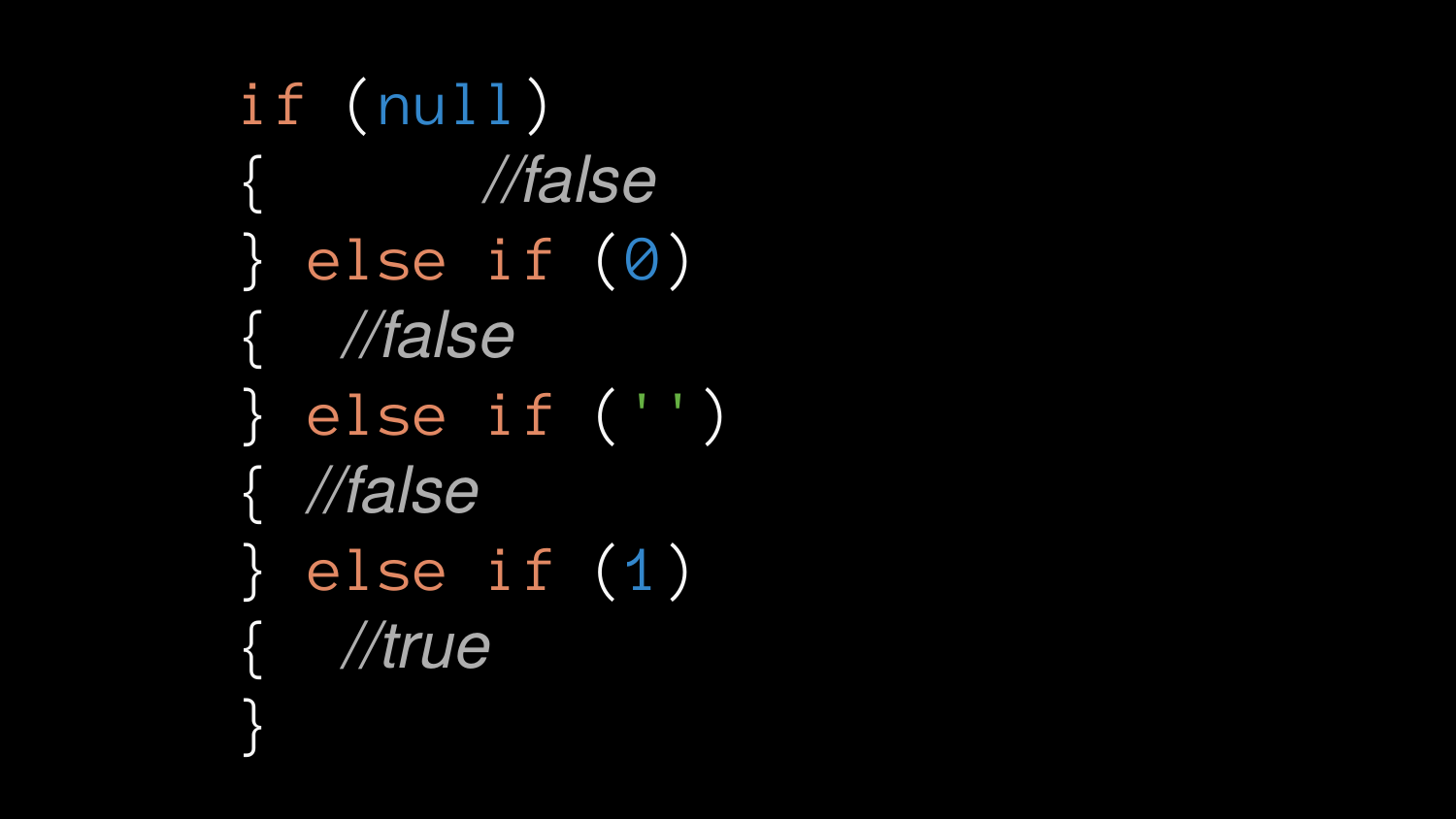

if (null) {      //false
} else if (0) {  //false
} else if ('') { //false
} else if (1) {  //true
}